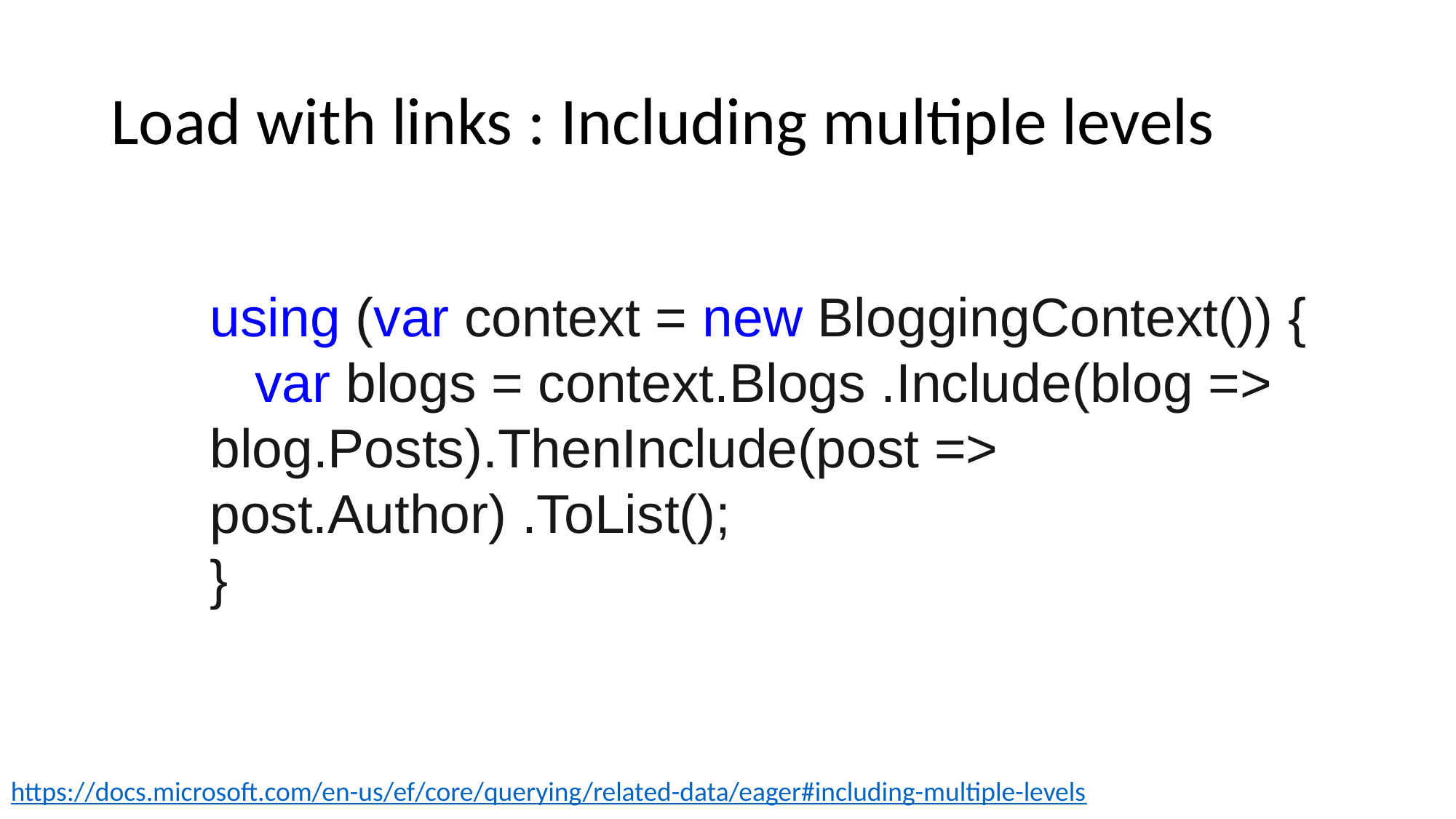

# Load with links : Including multiple levels

using (var context = new BloggingContext()) {
   var blogs = context.Blogs .Include(blog =>    blog.Posts).ThenInclude(post => post.Author) .ToList();
}
https://docs.microsoft.com/en-us/ef/core/querying/related-data/eager#including-multiple-levels